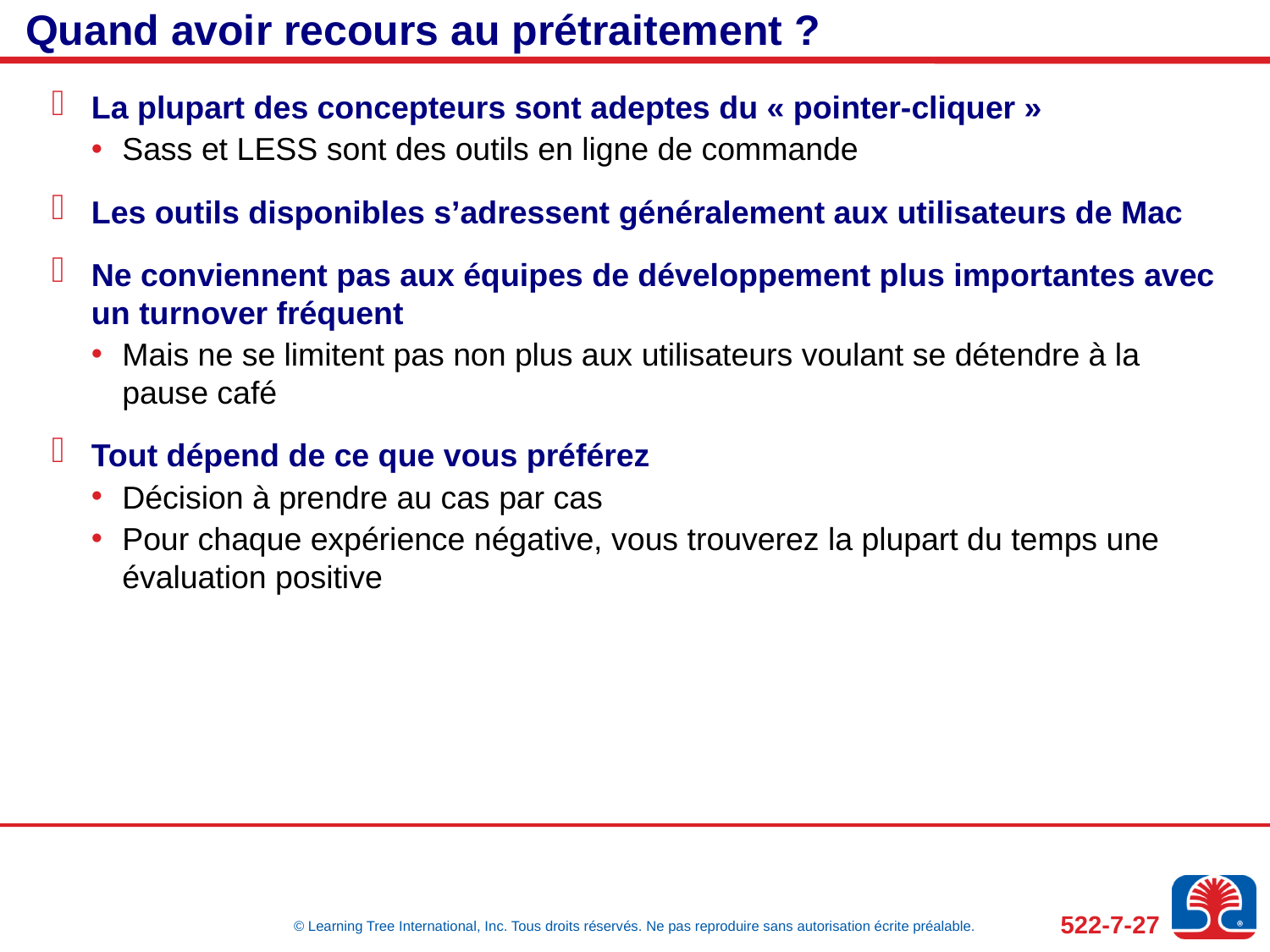

# Quand avoir recours au prétraitement ?
La plupart des concepteurs sont adeptes du « pointer-cliquer »
Sass et LESS sont des outils en ligne de commande
Les outils disponibles s’adressent généralement aux utilisateurs de Mac
Ne conviennent pas aux équipes de développement plus importantes avec un turnover fréquent
Mais ne se limitent pas non plus aux utilisateurs voulant se détendre à la pause café
Tout dépend de ce que vous préférez
Décision à prendre au cas par cas
Pour chaque expérience négative, vous trouverez la plupart du temps une évaluation positive